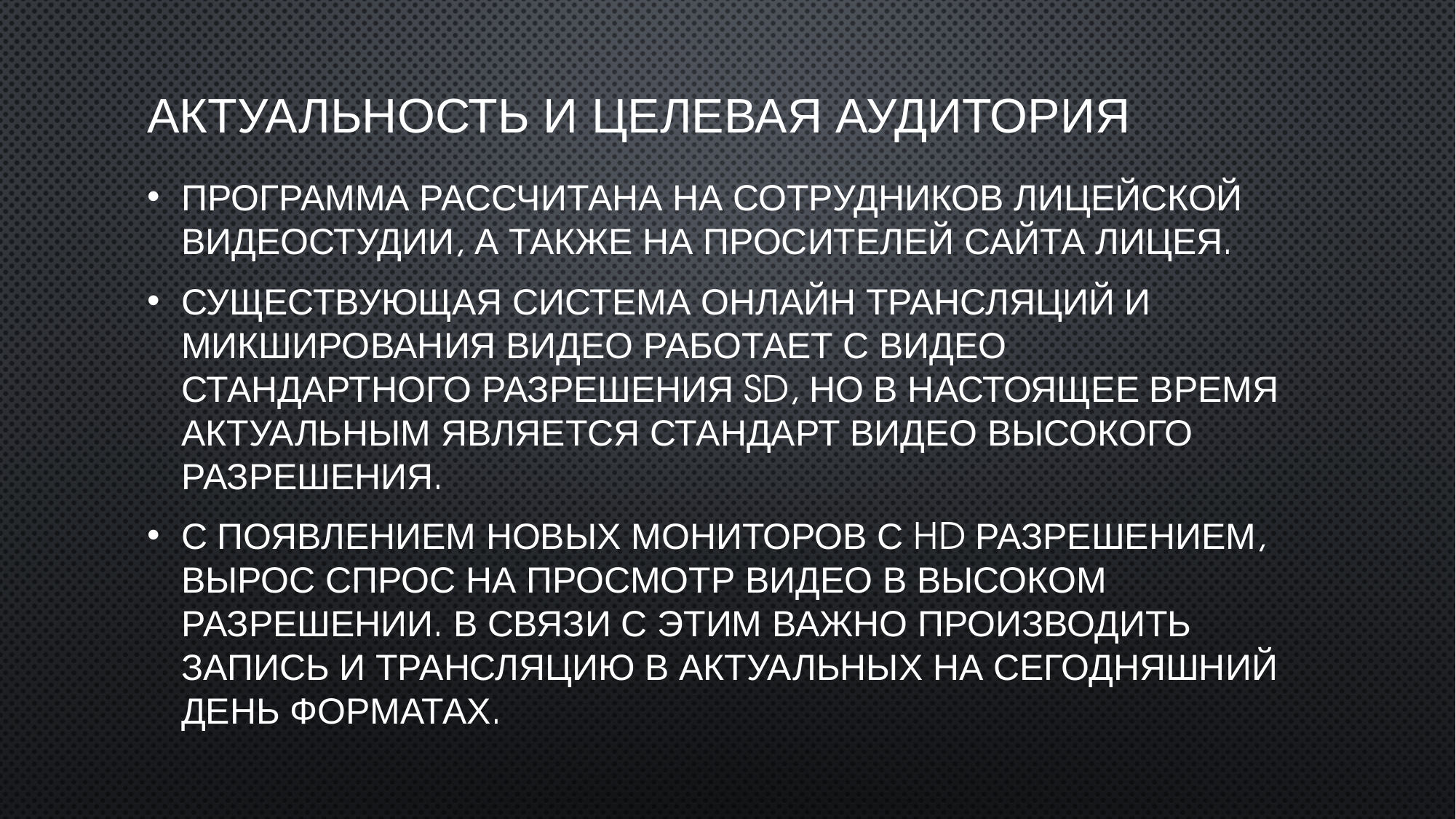

# Актуальность и Целевая аудитория
Программа рассчитана на сотрудников лицейской видеостудии, а также на просителей сайта лицея.
Существующая система онлайн трансляций и микширования видео работает с видео стандартного разрешения SD, но в настоящее время актуальным является стандарт видео высокого разрешения.
С появлением новых мониторов с HD разрешением, вырос спрос на просмотр видео в высоком разрешении. В связи с этим важно производить запись и трансляцию в актуальных на сегодняшний день форматах.